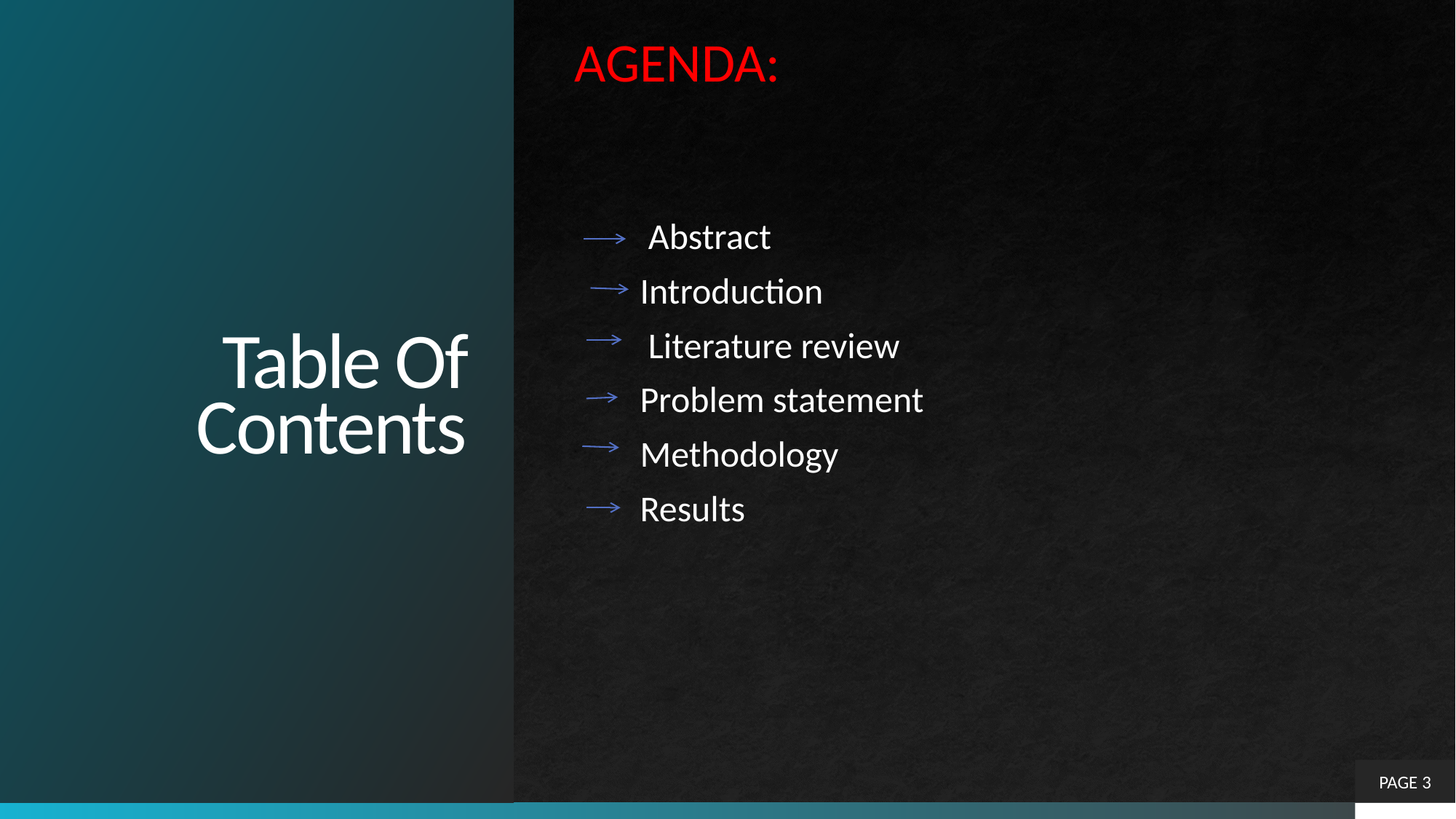

# Table Of Contents
AGENDA:

         Abstract
        Introduction
         Literature review
        Problem statement
        Methodology
        Results

PAGE 3